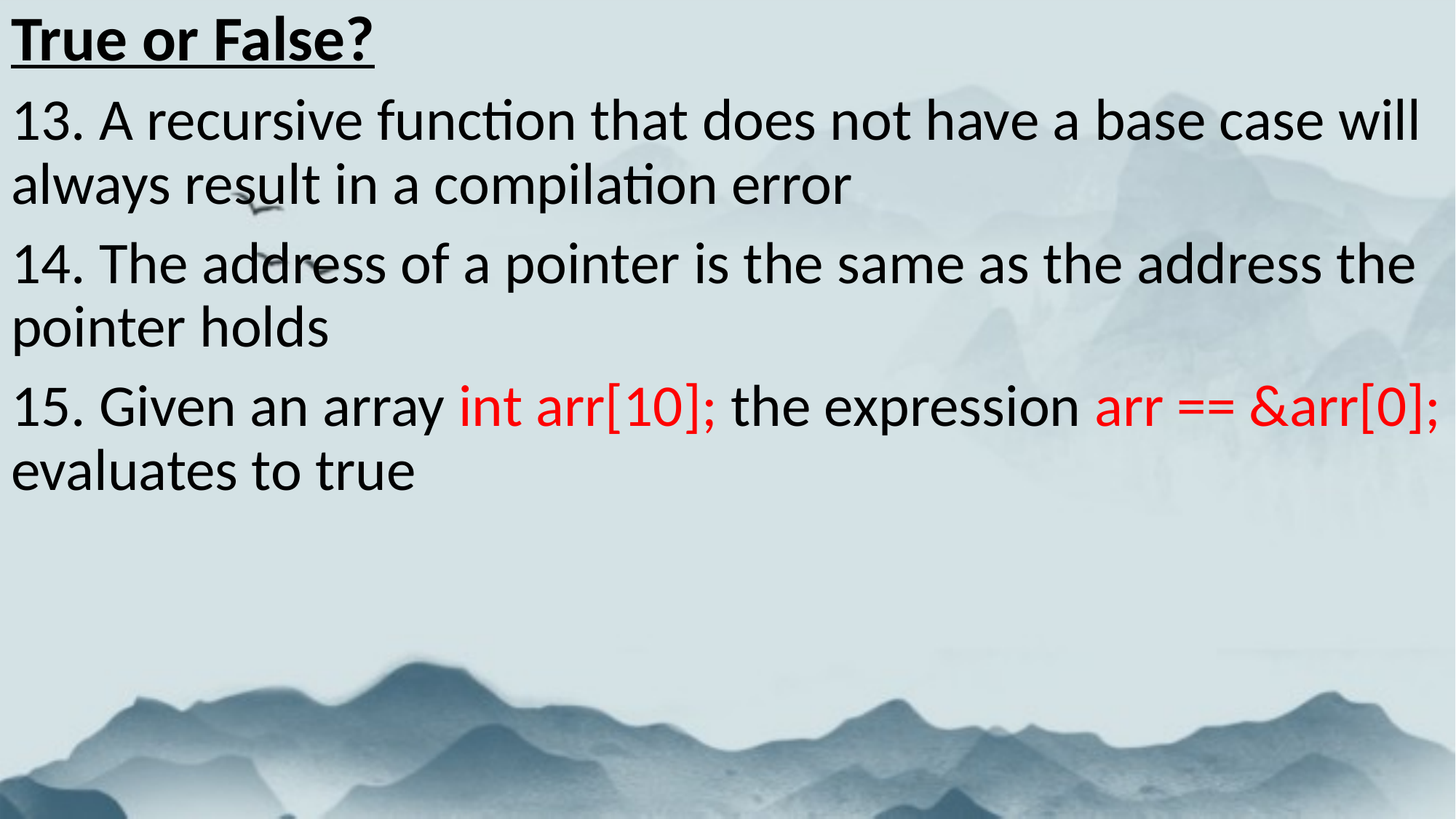

True or False?
13. A recursive function that does not have a base case will always result in a compilation error
14. The address of a pointer is the same as the address the pointer holds
15. Given an array int arr[10]; the expression arr == &arr[0]; evaluates to true